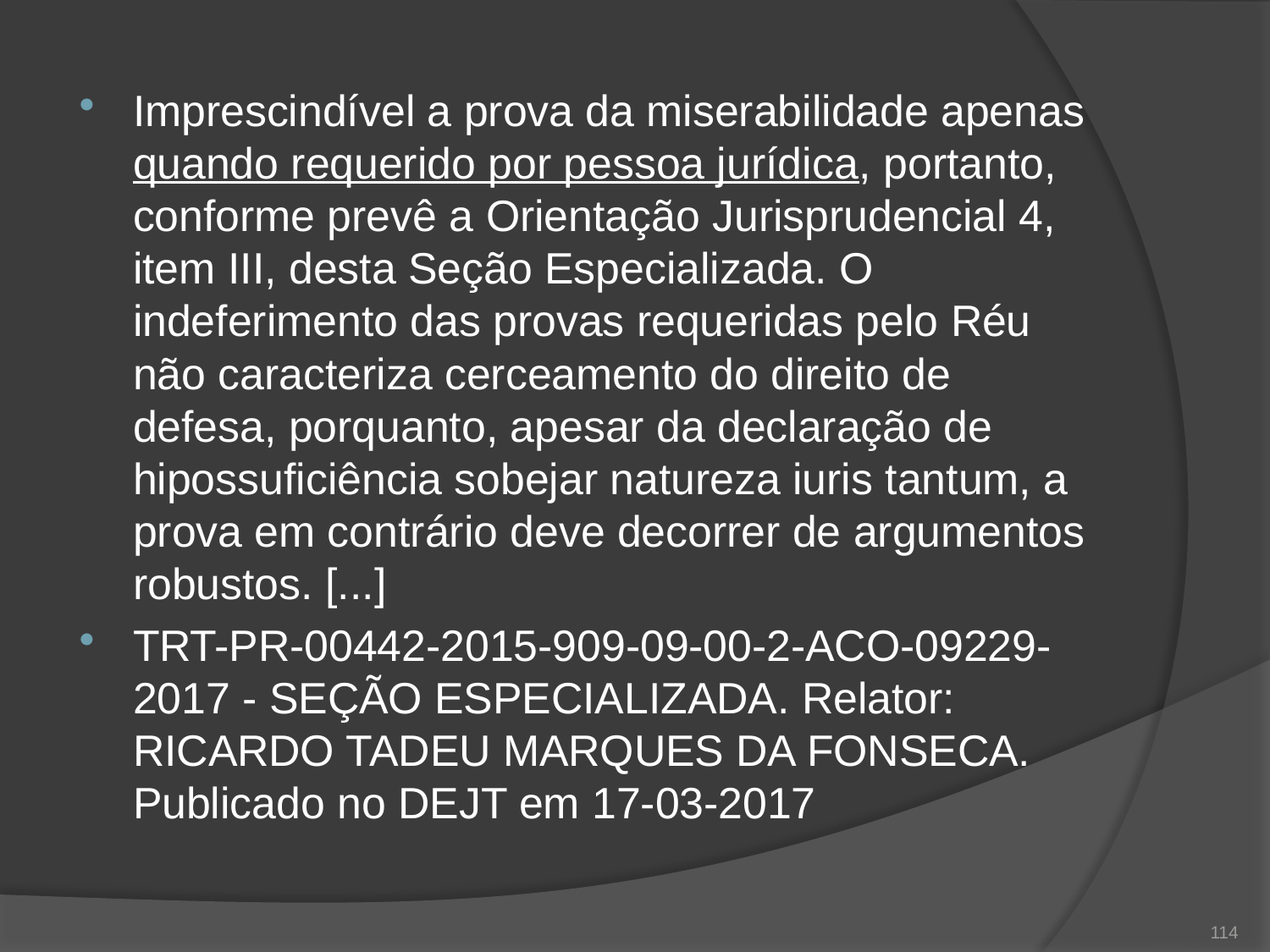

Imprescindível a prova da miserabilidade apenas quando requerido por pessoa jurídica, portanto, conforme prevê a Orientação Jurisprudencial 4, item III, desta Seção Especializada. O indeferimento das provas requeridas pelo Réu não caracteriza cerceamento do direito de defesa, porquanto, apesar da declaração de hipossuficiência sobejar natureza iuris tantum, a prova em contrário deve decorrer de argumentos robustos. [...]
TRT-PR-00442-2015-909-09-00-2-ACO-09229-2017 - SEÇÃO ESPECIALIZADA. Relator: RICARDO TADEU MARQUES DA FONSECA. Publicado no DEJT em 17-03-2017
114